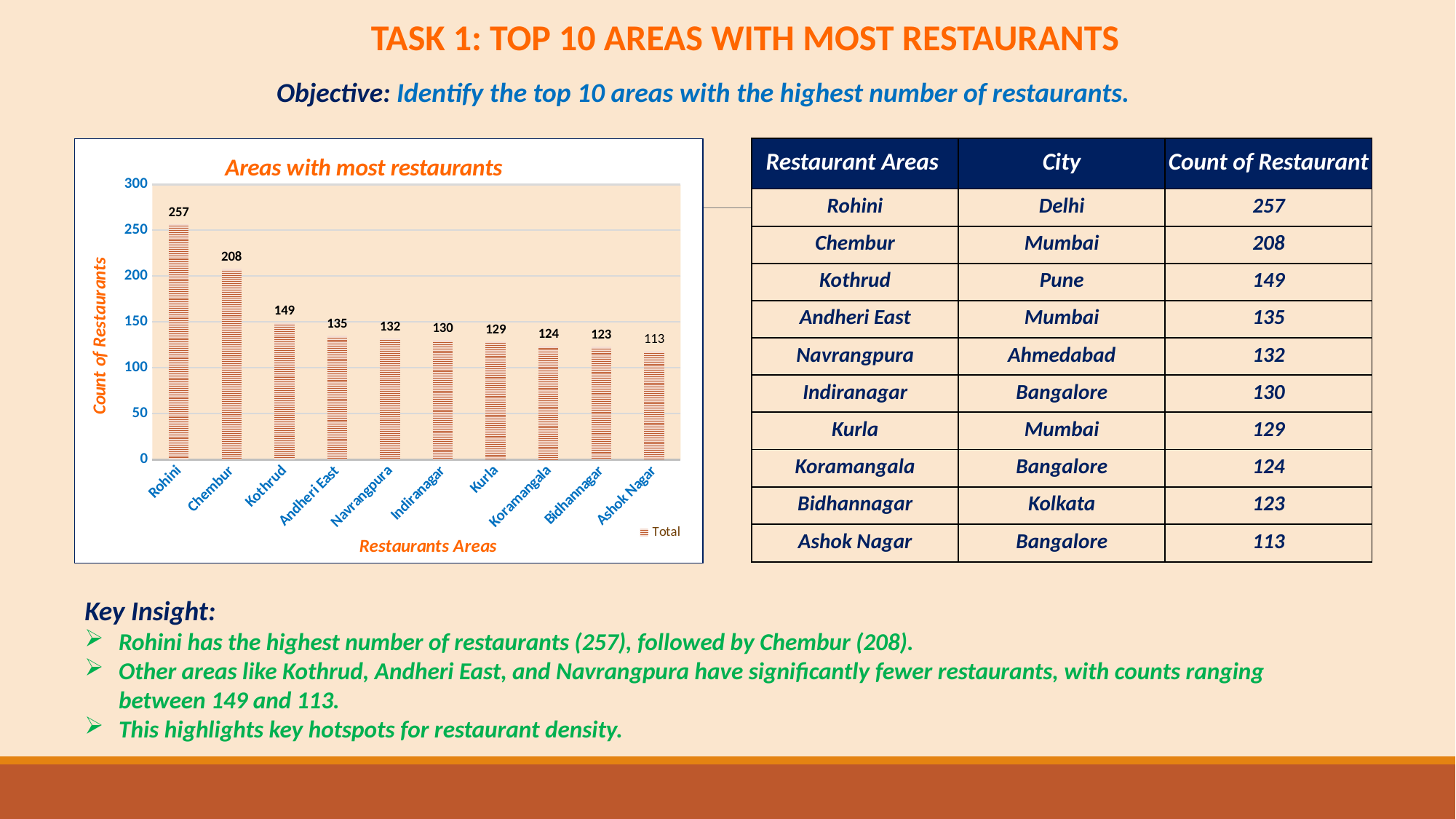

TASK 1: TOP 10 AREAS WITH MOST RESTAURANTS
Objective: Identify the top 10 areas with the highest number of restaurants.

### Chart: Areas with most restaurants

| Category | Total |
|---|---|
| Rohini | 257.0 |
| Chembur | 208.0 |
| Kothrud | 149.0 |
| Andheri East | 135.0 |
| Navrangpura | 132.0 |
| Indiranagar | 130.0 |
| Kurla | 129.0 |
| Koramangala | 124.0 |
| Bidhannagar | 123.0 |
| Ashok Nagar | 118.0 |
| Restaurant Areas | City | Count of Restaurant |
| --- | --- | --- |
| Rohini | Delhi | 257 |
| Chembur | Mumbai | 208 |
| Kothrud | Pune | 149 |
| Andheri East | Mumbai | 135 |
| Navrangpura | Ahmedabad | 132 |
| Indiranagar | Bangalore | 130 |
| Kurla | Mumbai | 129 |
| Koramangala | Bangalore | 124 |
| Bidhannagar | Kolkata | 123 |
| Ashok Nagar | Bangalore | 113 |
Key Insight:
Rohini has the highest number of restaurants (257), followed by Chembur (208).
Other areas like Kothrud, Andheri East, and Navrangpura have significantly fewer restaurants, with counts ranging between 149 and 113.
This highlights key hotspots for restaurant density.